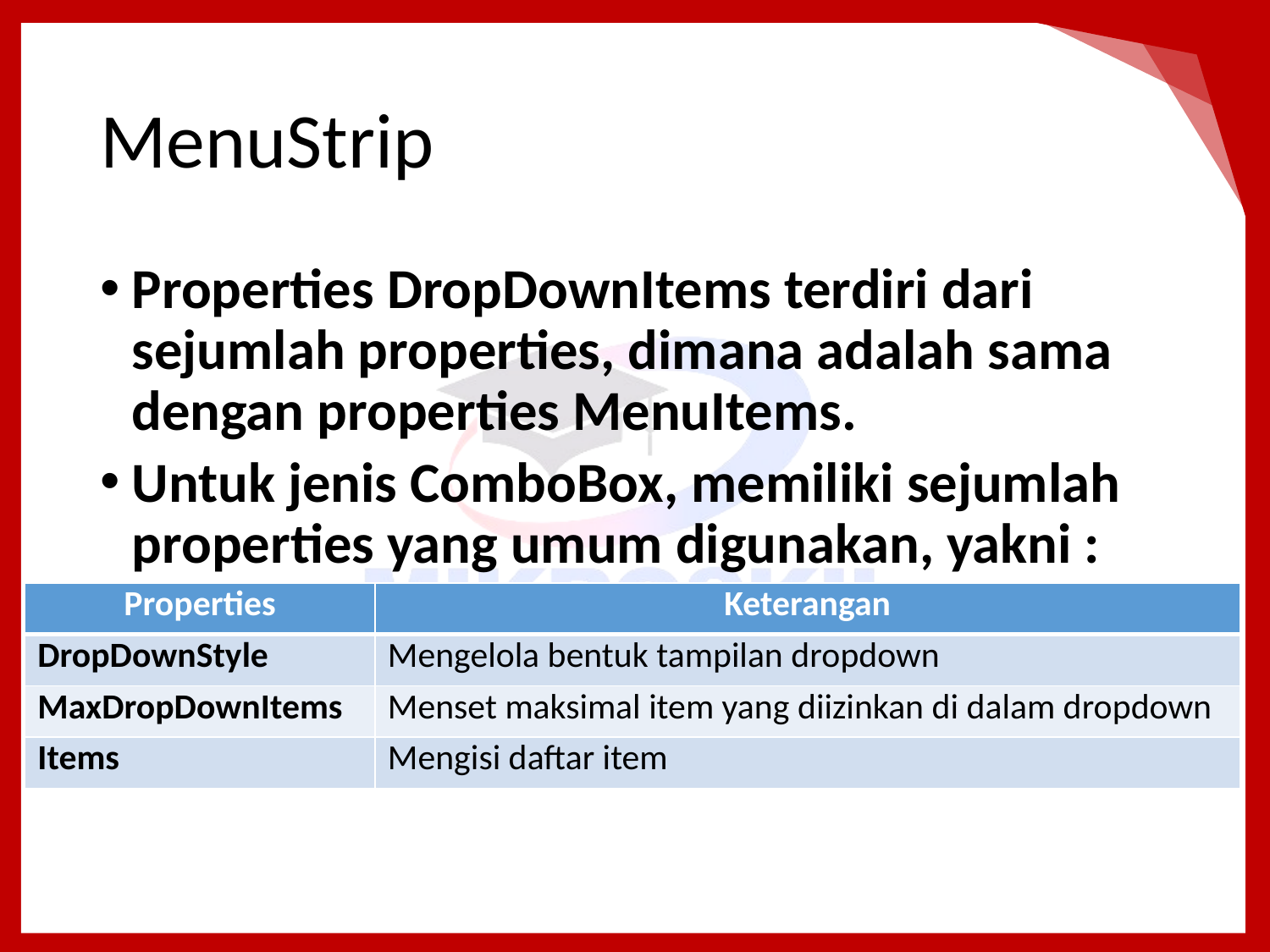

# MenuStrip
Properties DropDownItems terdiri dari sejumlah properties, dimana adalah sama dengan properties MenuItems.
Untuk jenis ComboBox, memiliki sejumlah properties yang umum digunakan, yakni :

| Properties | Keterangan |
| --- | --- |
| DropDownStyle | Mengelola bentuk tampilan dropdown |
| MaxDropDownItems | Menset maksimal item yang diizinkan di dalam dropdown |
| Items | Mengisi daftar item |